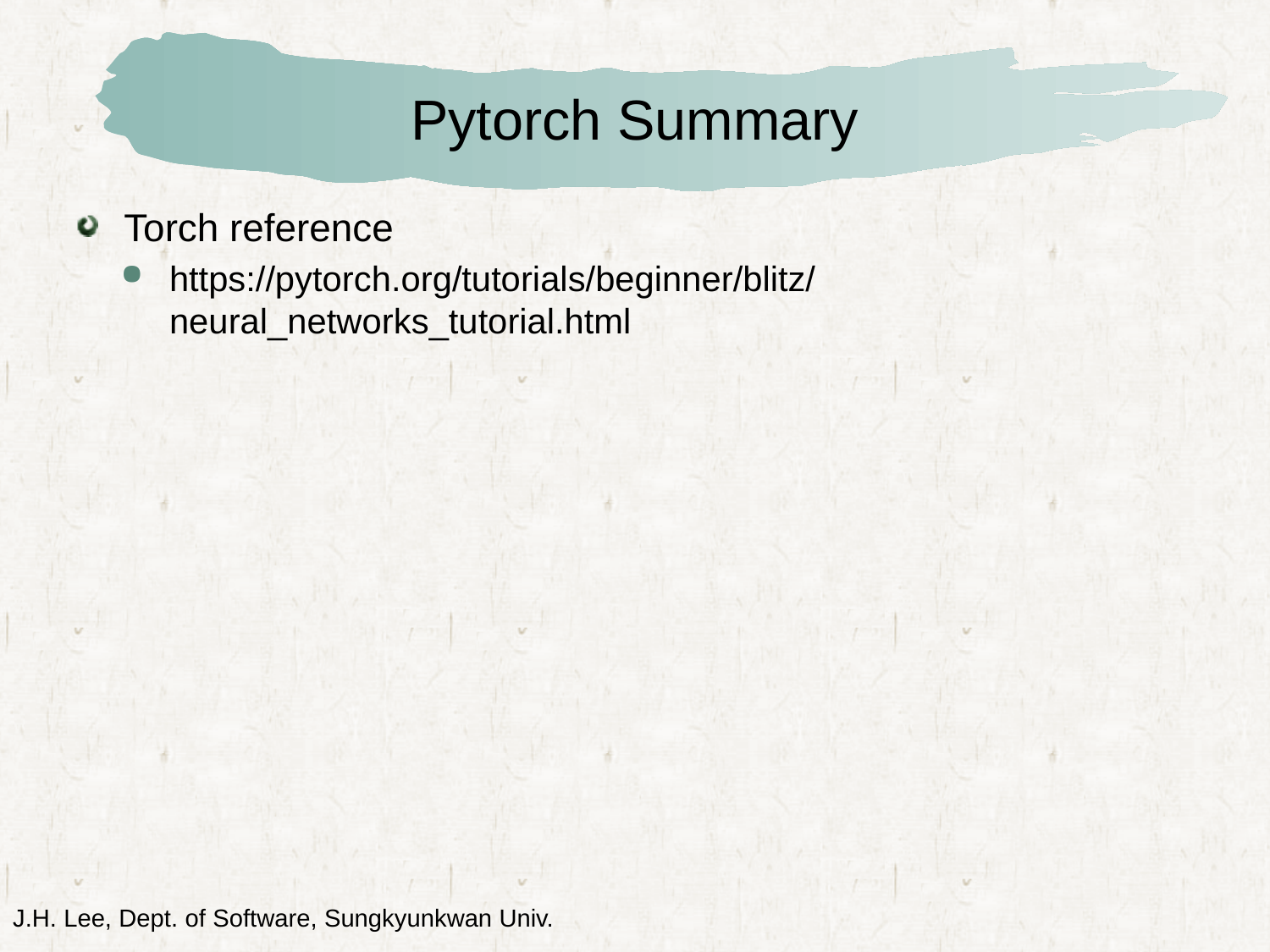

# Pytorch Summary
Torch reference
https://pytorch.org/tutorials/beginner/blitz/neural_networks_tutorial.html

J.H. Lee, Dept. of Software, Sungkyunkwan Univ.